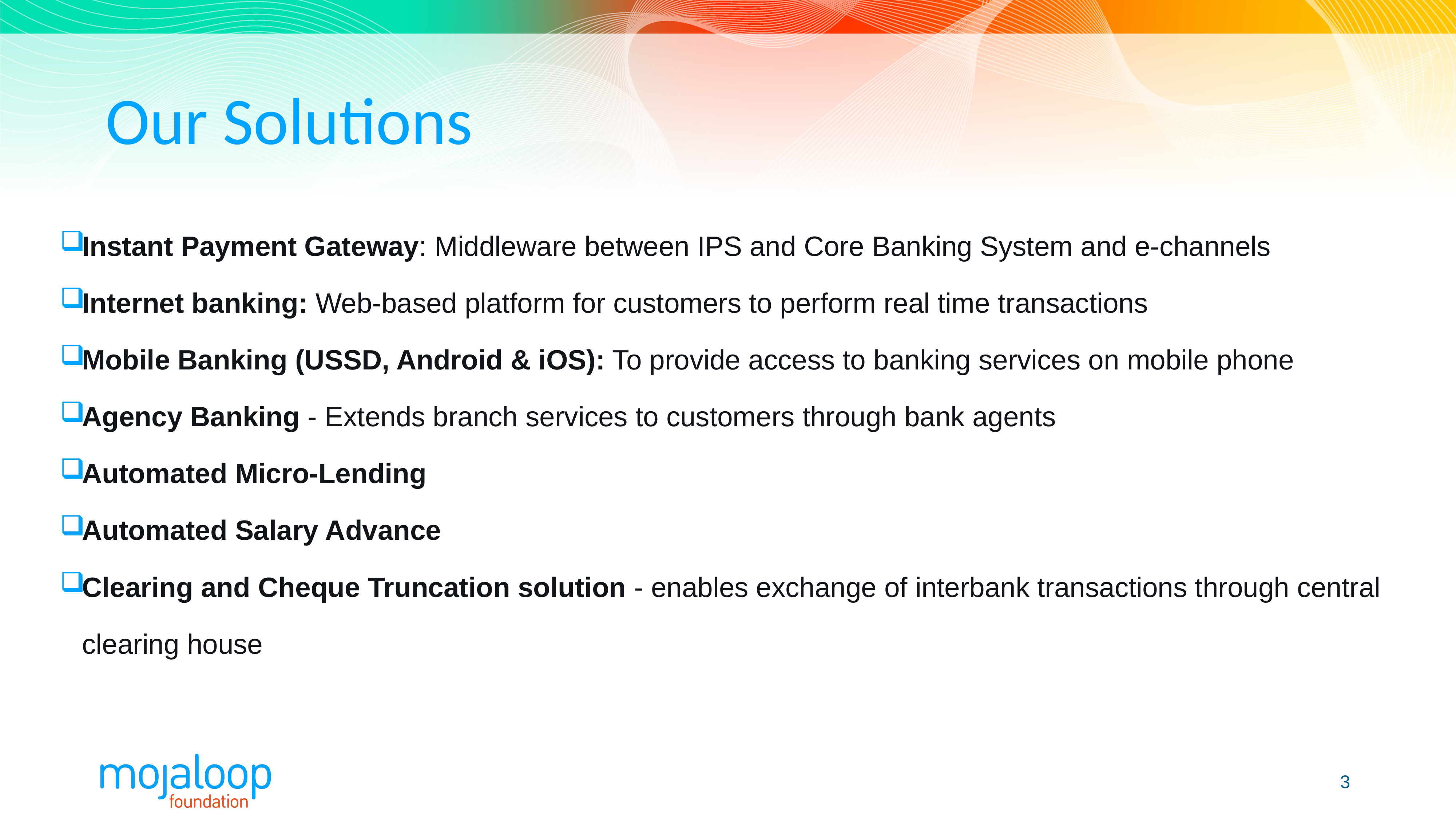

# Our Solutions
Instant Payment Gateway: Middleware between IPS and Core Banking System and e-channels
Internet banking: Web-based platform for customers to perform real time transactions
Mobile Banking (USSD, Android & iOS): To provide access to banking services on mobile phone
Agency Banking - Extends branch services to customers through bank agents
Automated Micro-Lending
Automated Salary Advance
Clearing and Cheque Truncation solution - enables exchange of interbank transactions through central clearing house

3